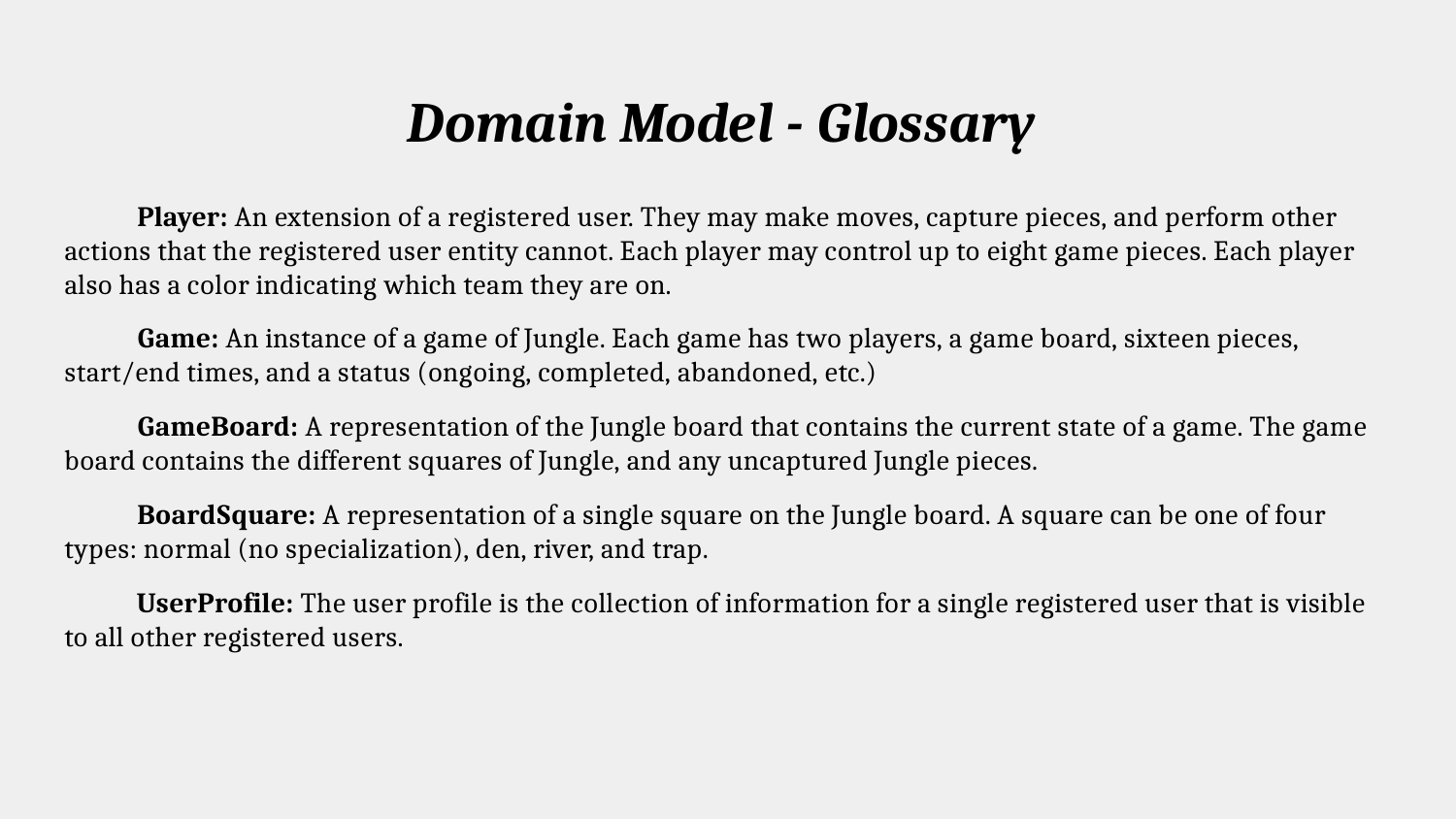

# Domain Model - Glossary
Player: An extension of a registered user. They may make moves, capture pieces, and perform other actions that the registered user entity cannot. Each player may control up to eight game pieces. Each player also has a color indicating which team they are on.
Game: An instance of a game of Jungle. Each game has two players, a game board, sixteen pieces,  start/end times, and a status (ongoing, completed, abandoned, etc.)
GameBoard: A representation of the Jungle board that contains the current state of a game. The game board contains the different squares of Jungle, and any uncaptured Jungle pieces.
BoardSquare: A representation of a single square on the Jungle board. A square can be one of four types: normal (no specialization), den, river, and trap.
UserProfile: The user profile is the collection of information for a single registered user that is visible to all other registered users.